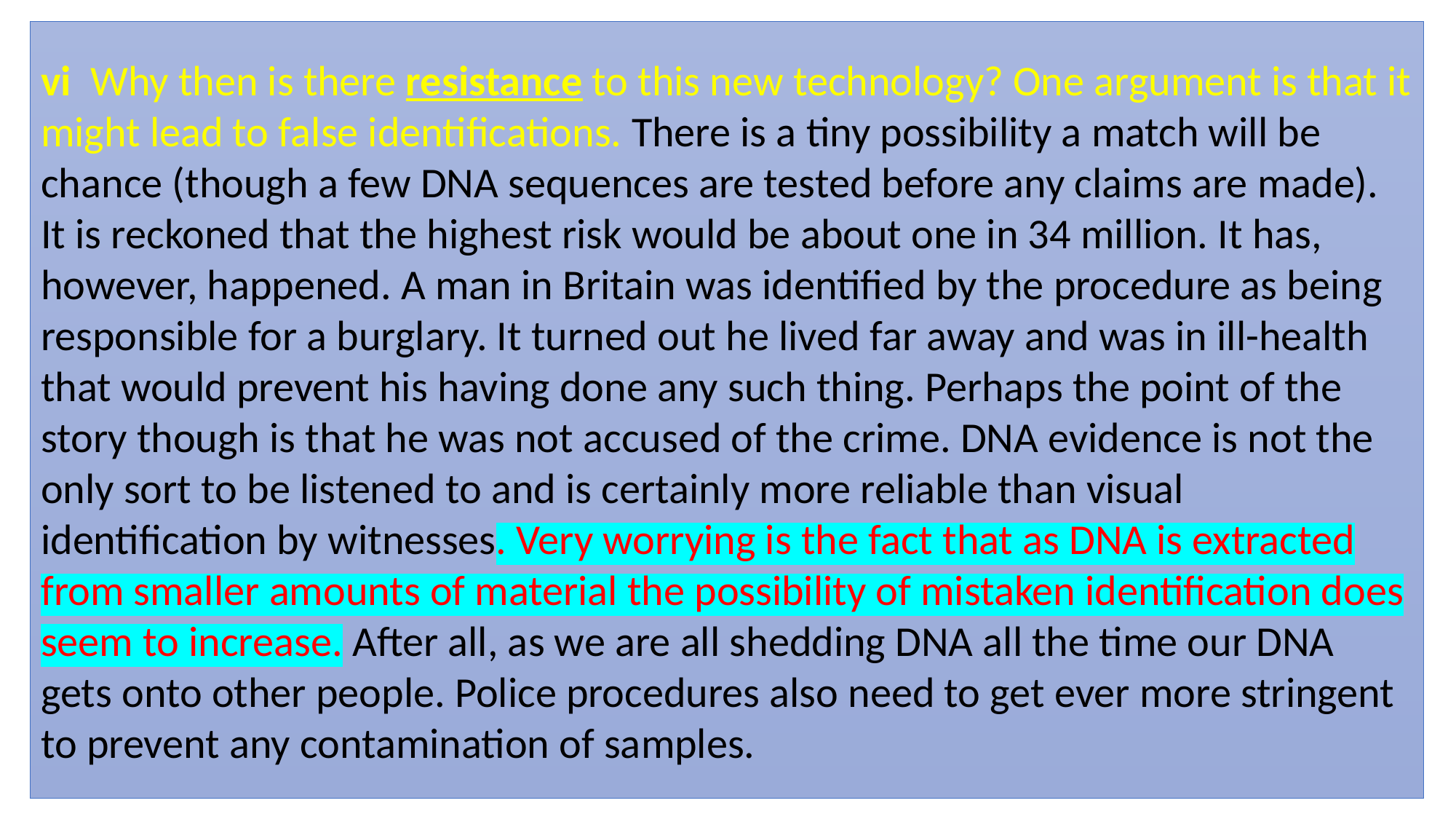

vi  Why then is there resistance to this new technology? One argument is that it might lead to false identifications. There is a tiny possibility a match will be chance (though a few DNA sequences are tested before any claims are made). It is reckoned that the highest risk would be about one in 34 million. It has, however, happened. A man in Britain was identified by the procedure as being responsible for a burglary. It turned out he lived far away and was in ill-health that would prevent his having done any such thing. Perhaps the point of the story though is that he was not accused of the crime. DNA evidence is not the only sort to be listened to and is certainly more reliable than visual identification by witnesses. Very worrying is the fact that as DNA is extracted from smaller amounts of material the possibility of mistaken identification does seem to increase. After all, as we are all shedding DNA all the time our DNA gets onto other people. Police procedures also need to get ever more stringent to prevent any contamination of samples.
#